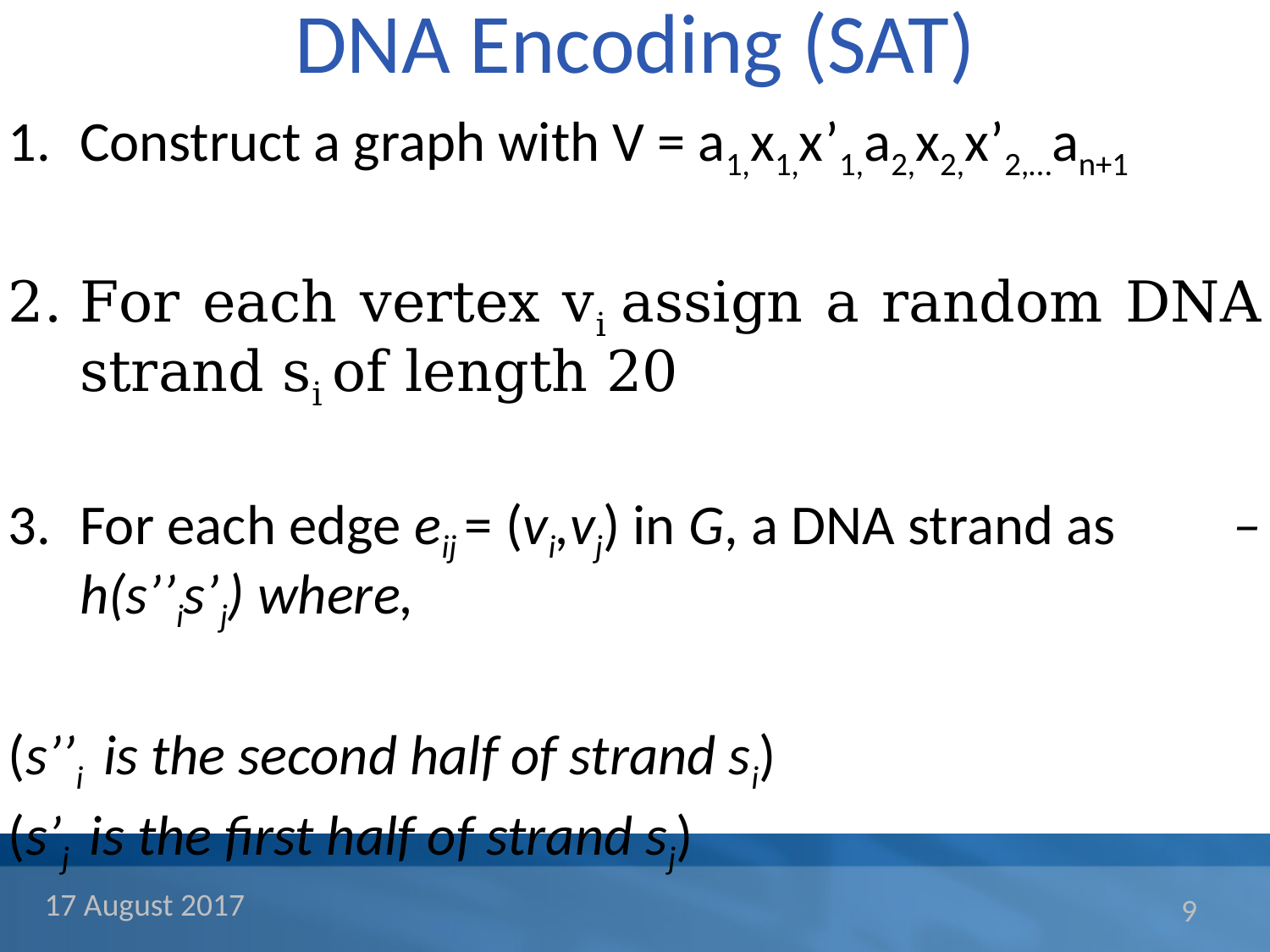

# DNA Encoding (SAT)
Construct a graph with V = a1,x1,x’1,a2,x2,x’2,…an+1

For each vertex vi assign a random DNA strand si of length 20

For each edge eij = (vi,vj) in G, a DNA strand as         –h(s’’is’j) where,

(s’’i  is the second half of strand si)
(s’j  is the first half of strand sj)